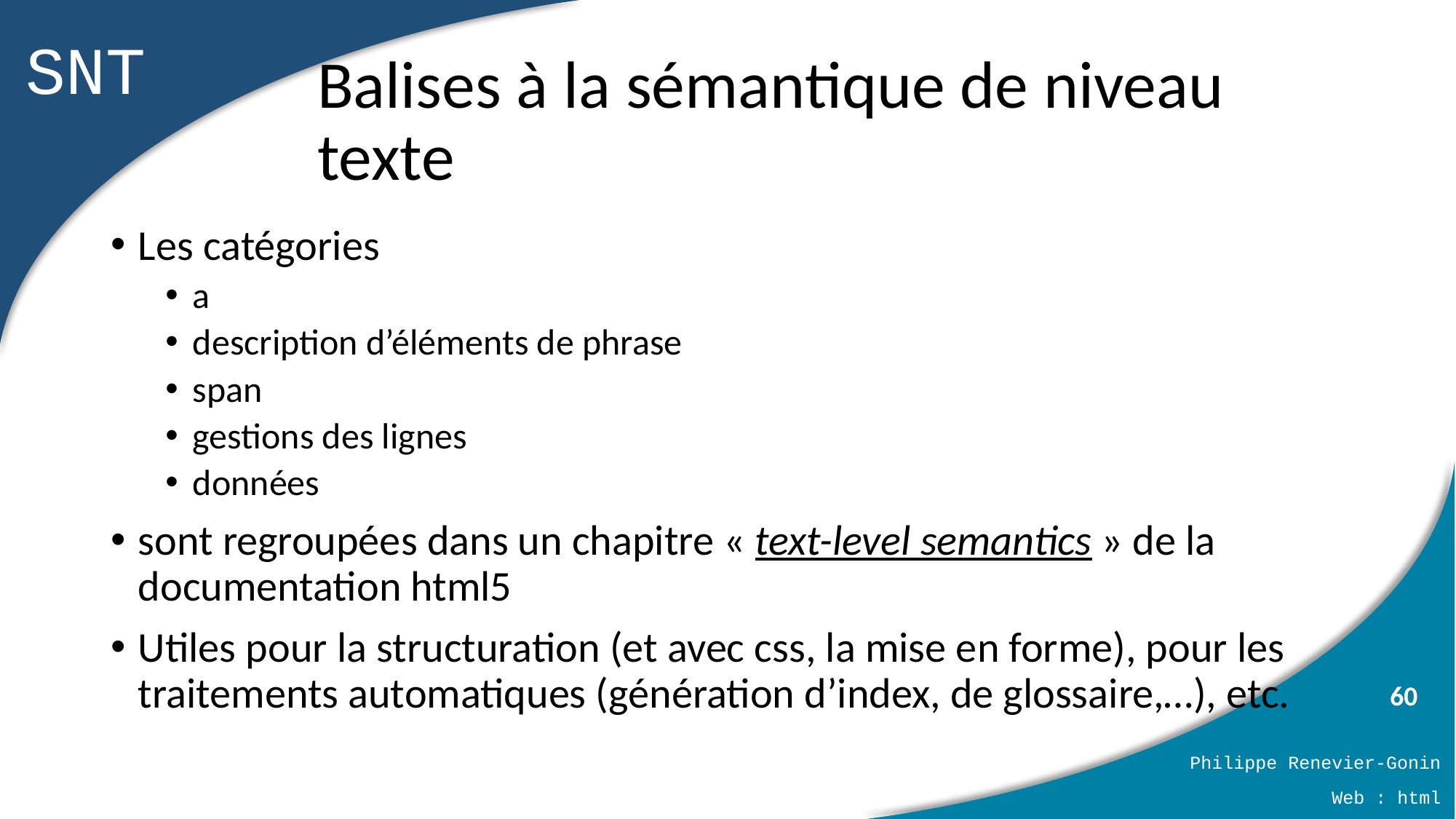

# Balises à la sémantique de niveau texte
Les catégories
a
description d’éléments de phrase
span
gestions des lignes
données
sont regroupées dans un chapitre « text-level semantics » de la documentation html5
Utiles pour la structuration (et avec css, la mise en forme), pour les traitements automatiques (génération d’index, de glossaire,…), etc.